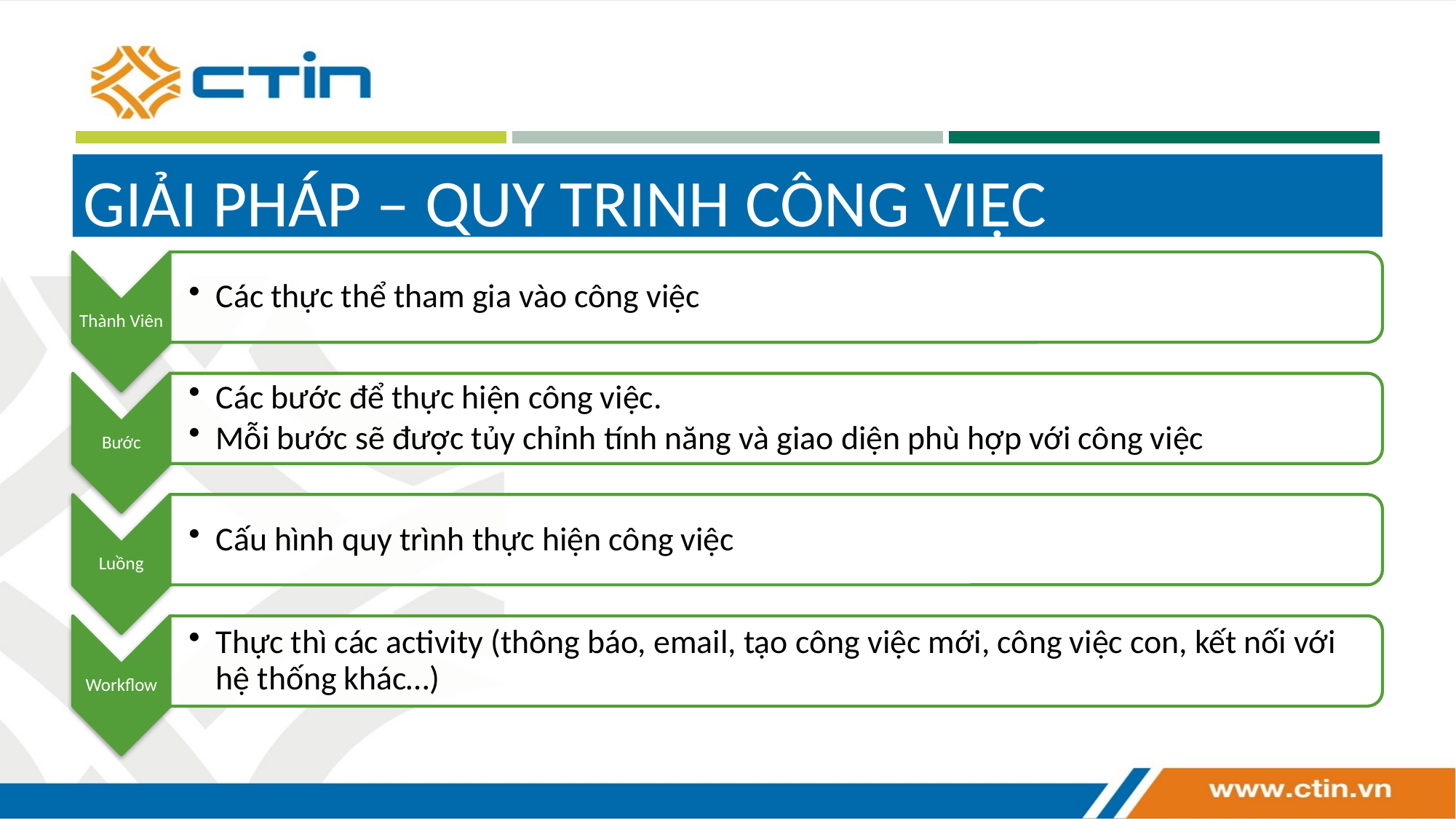

# GIẢI PHÁP – QUY TRINH CÔNG VIỆC

Thành Viên
Các thực thể tham gia vào công việc
Bước
Các bước để thực hiện công việc.
Mỗi bước sẽ được tủy chỉnh tính năng và giao diện phù hợp với công việc
Luồng
Cấu hình quy trình thực hiện công việc
Workflow
Thực thì các activity (thông báo, email, tạo công việc mới, công việc con, kết nối với hệ thống khác…)